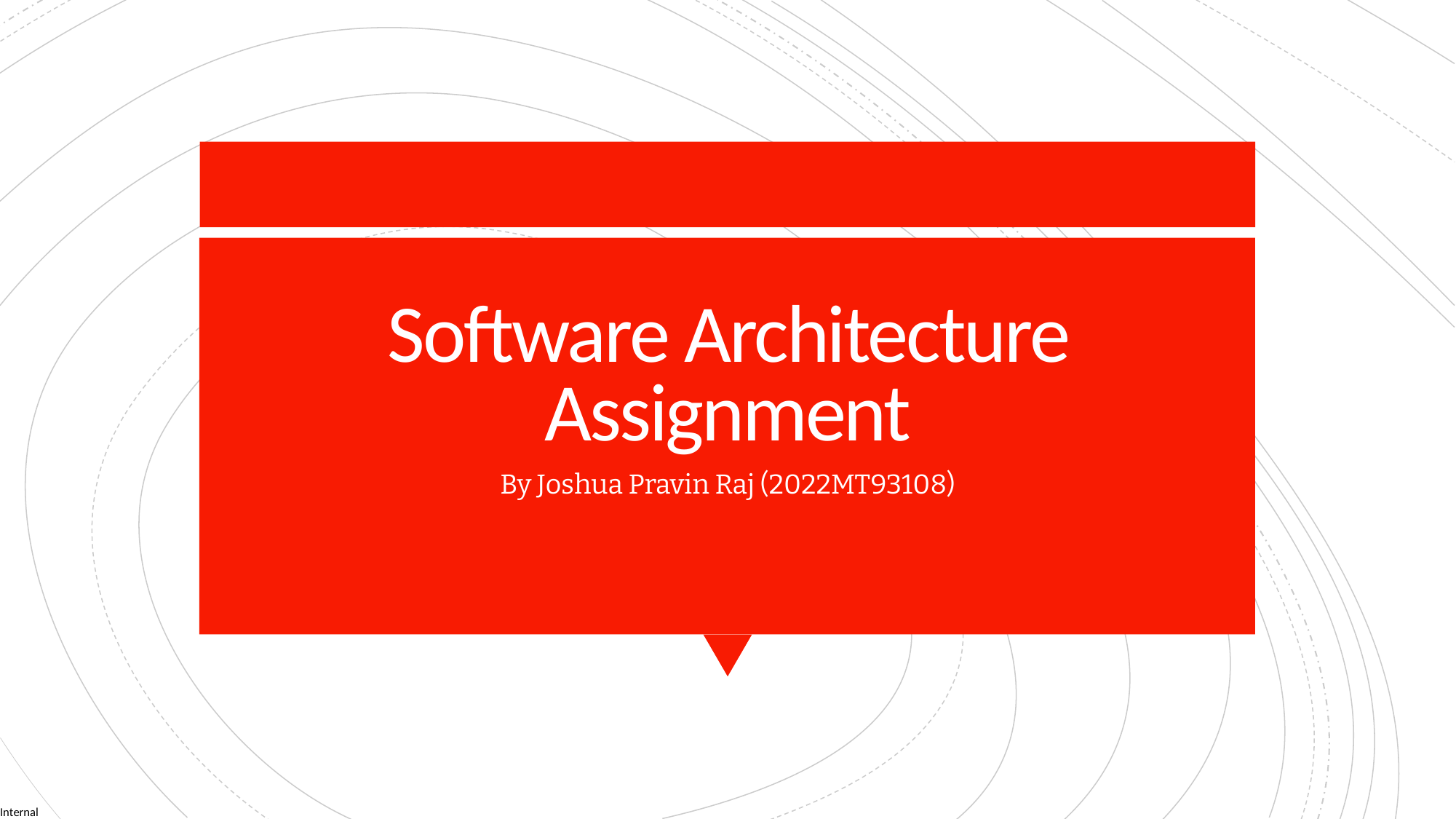

# Software Architecture Assignment
By Joshua Pravin Raj (2022MT93108)